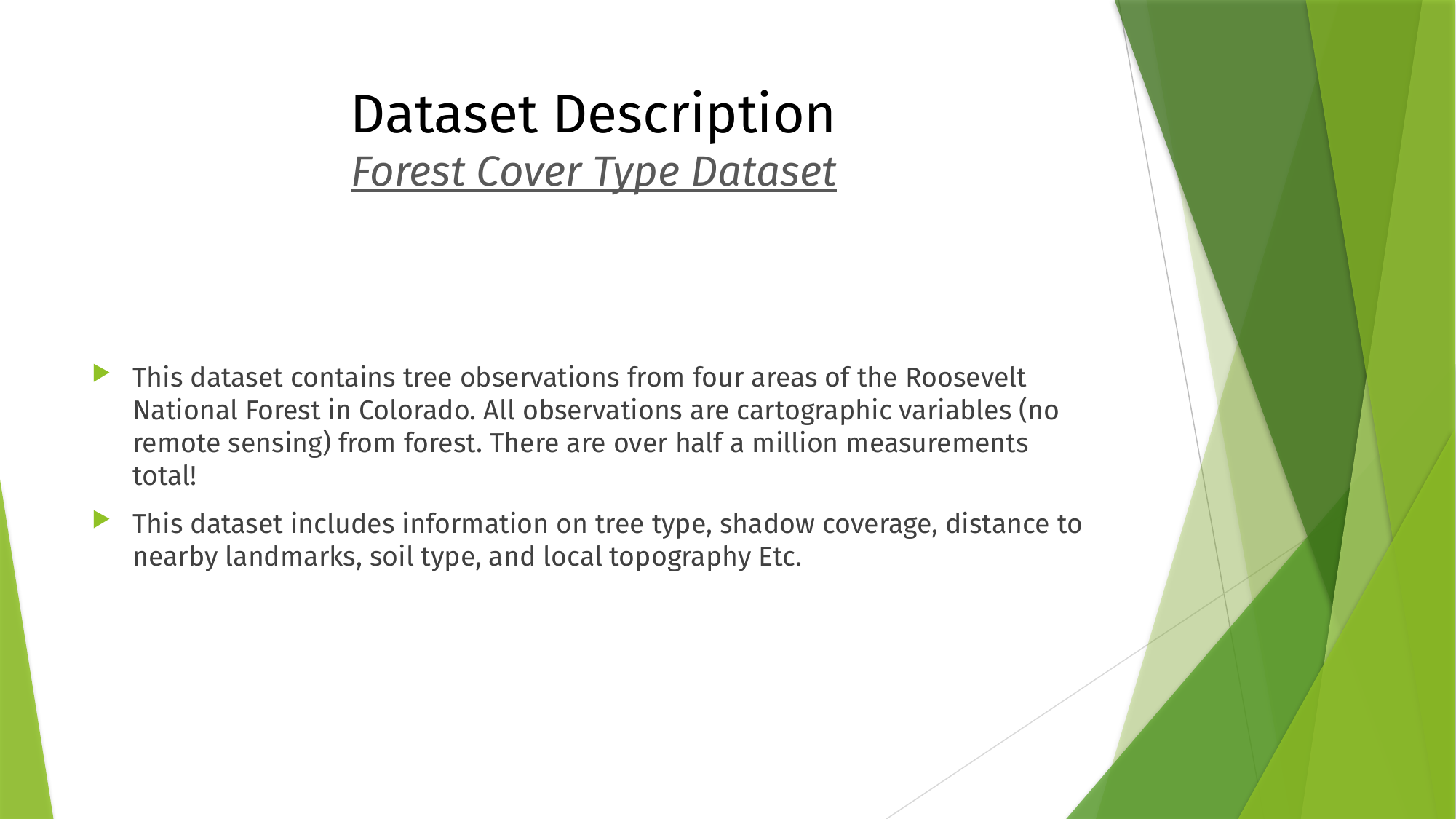

# Dataset Description Forest Cover Type Dataset

This dataset contains tree observations from four areas of the Roosevelt National Forest in Colorado. All observations are cartographic variables (no remote sensing) from forest. There are over half a million measurements total!
This dataset includes information on tree type, shadow coverage, distance to nearby landmarks, soil type, and local topography Etc.